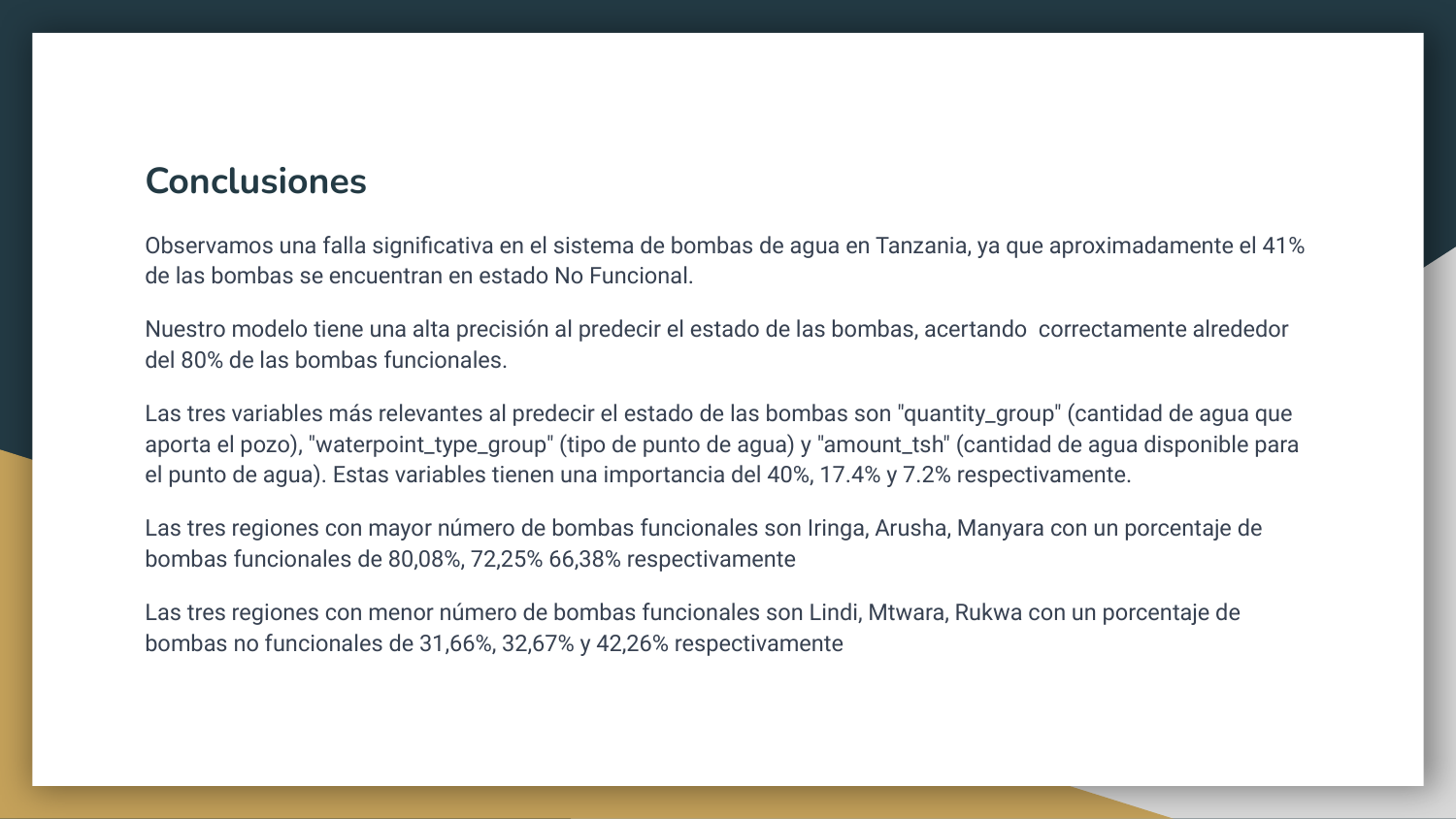

# Conclusiones
Observamos una falla significativa en el sistema de bombas de agua en Tanzania, ya que aproximadamente el 41% de las bombas se encuentran en estado No Funcional.
Nuestro modelo tiene una alta precisión al predecir el estado de las bombas, acertando  correctamente alrededor del 80% de las bombas funcionales.
Las tres variables más relevantes al predecir el estado de las bombas son "quantity_group" (cantidad de agua que aporta el pozo), "waterpoint_type_group" (tipo de punto de agua) y "amount_tsh" (cantidad de agua disponible para el punto de agua). Estas variables tienen una importancia del 40%, 17.4% y 7.2% respectivamente.
Las tres regiones con mayor número de bombas funcionales son Iringa, Arusha, Manyara con un porcentaje de bombas funcionales de 80,08%, 72,25% 66,38% respectivamente
Las tres regiones con menor número de bombas funcionales son Lindi, Mtwara, Rukwa con un porcentaje de bombas no funcionales de 31,66%, 32,67% y 42,26% respectivamente